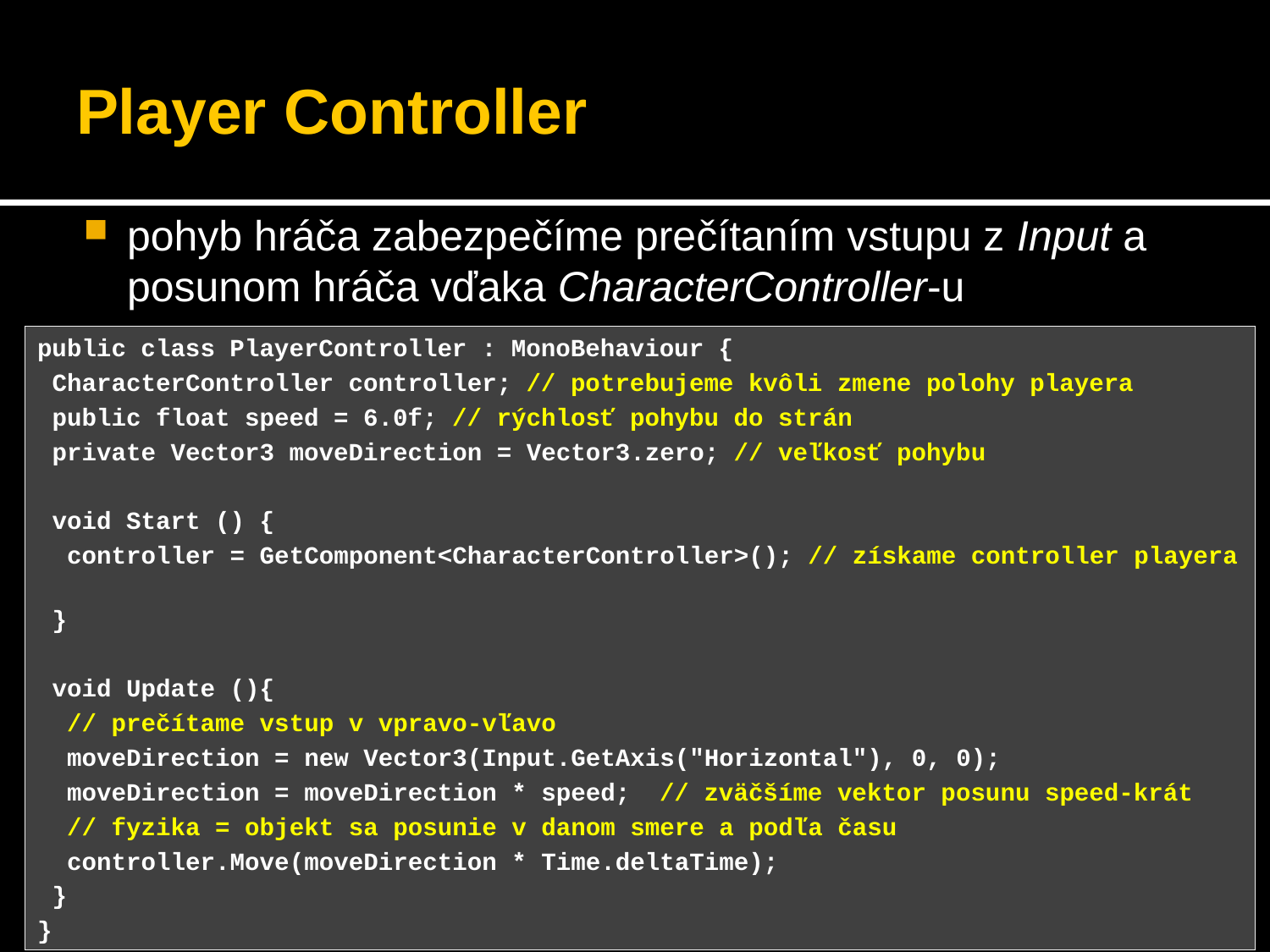

# Player Controller
pohyb hráča zabezpečíme prečítaním vstupu z Input a posunom hráča vďaka CharacterController-u
public class PlayerController : MonoBehaviour {
 CharacterController controller; // potrebujeme kvôli zmene polohy playera
 public float speed = 6.0f; // rýchlosť pohybu do strán
 private Vector3 moveDirection = Vector3.zero; // veľkosť pohybu

 void Start () {
  controller = GetComponent<CharacterController>(); // získame controller playera
 }

 void Update (){
  // prečítame vstup v vpravo-vľavo
  moveDirection = new Vector3(Input.GetAxis("Horizontal"), 0, 0);
  moveDirection = moveDirection * speed;  // zväčšíme vektor posunu speed-krát
  // fyzika = objekt sa posunie v danom smere a podľa času
  controller.Move(moveDirection * Time.deltaTime);
 }
}